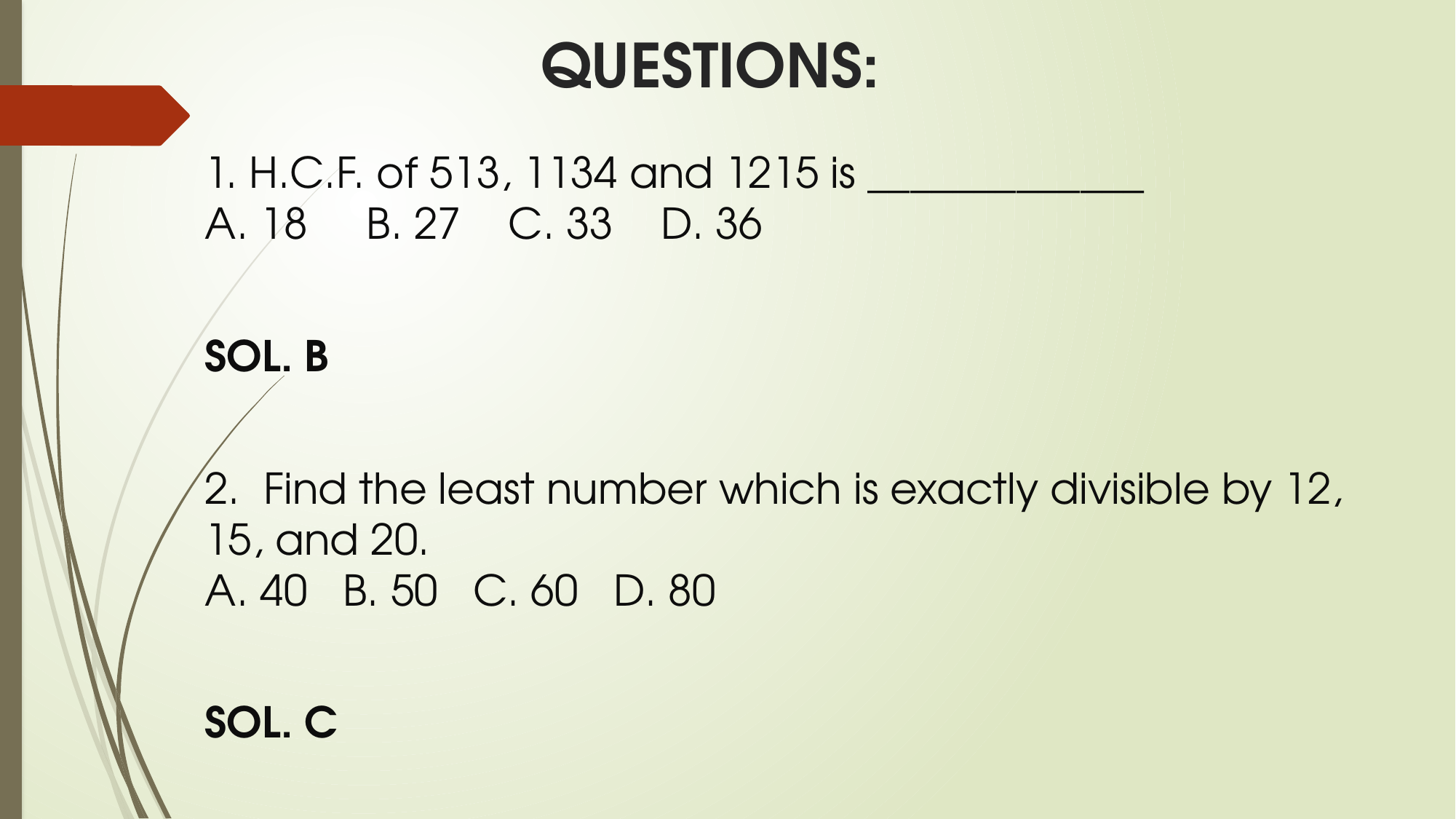

# QUESTIONS:
1. H.C.F. of 513, 1134 and 1215 is _____________
A. 18     B. 27    C. 33    D. 36

SOL. B

2.  Find the least number which is exactly divisible by 12, 15, and 20. 
A. 40   B. 50   C. 60   D. 80

SOL. C